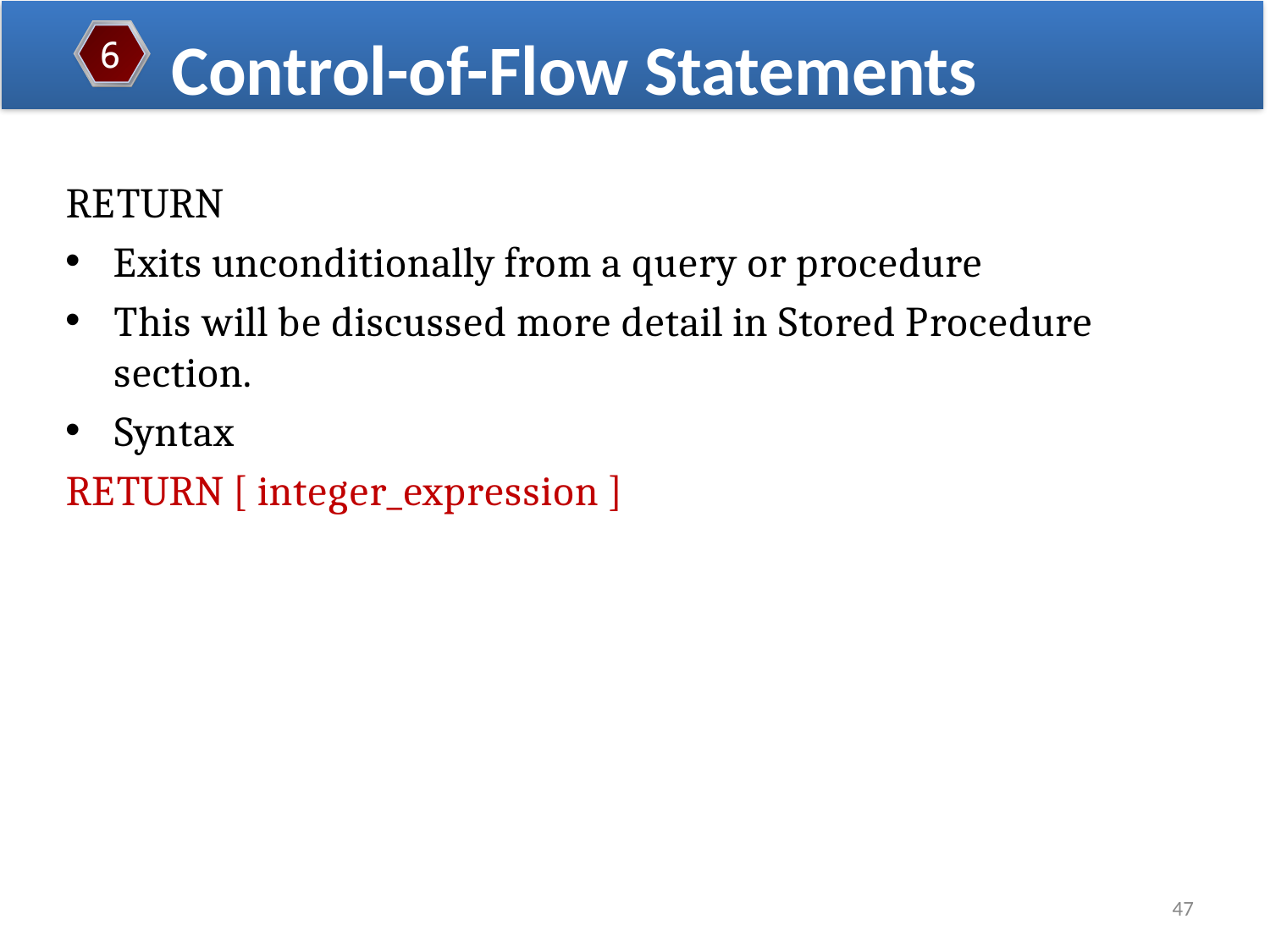

Control-of-Flow Statements

6
RETURN
Exits unconditionally from a query or procedure
This will be discussed more detail in Stored Procedure section.
Syntax
RETURN [ integer_expression ]
47